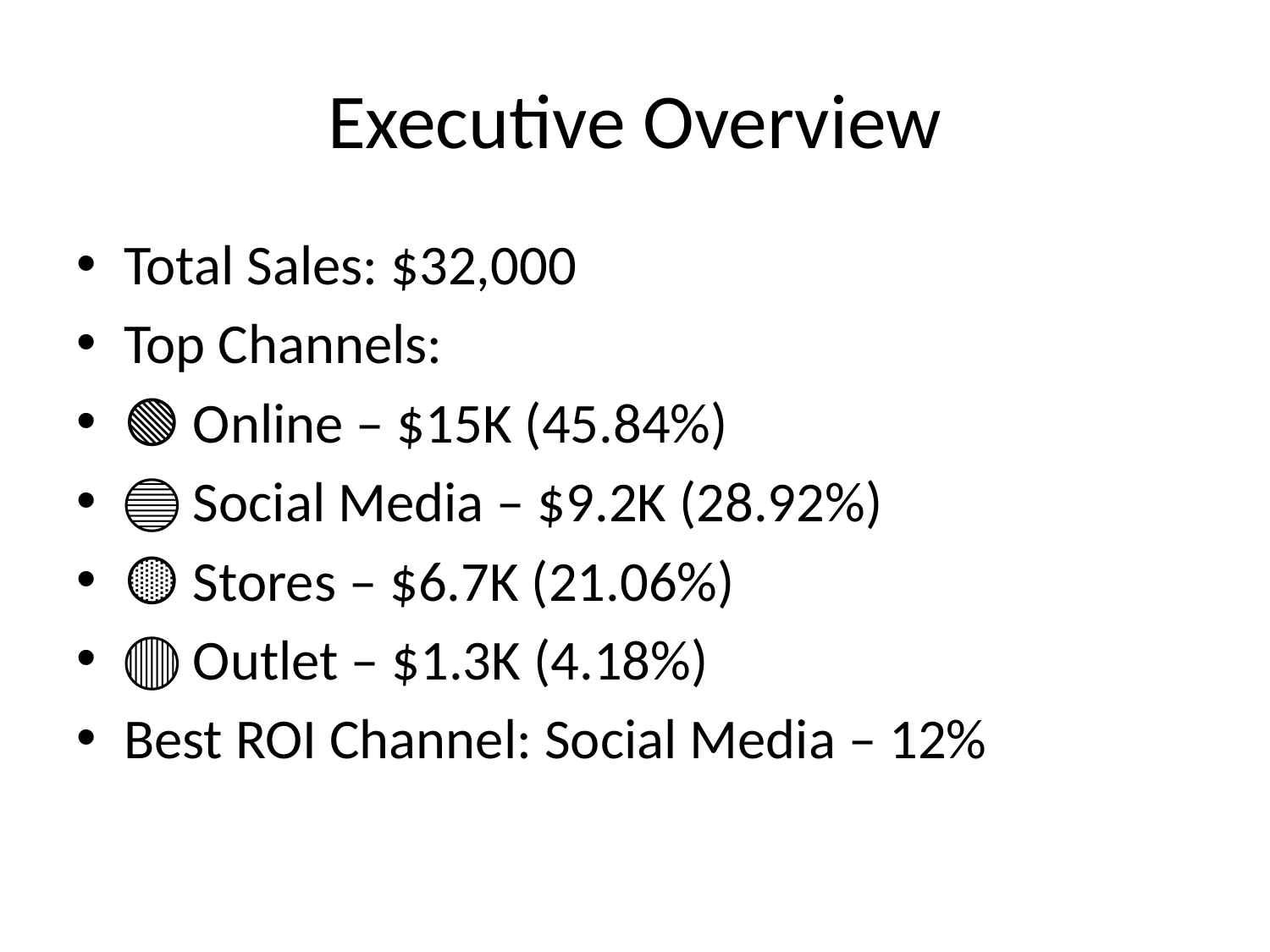

# Executive Overview
Total Sales: $32,000
Top Channels:
🟢 Online – $15K (45.84%)
🔵 Social Media – $9.2K (28.92%)
🟡 Stores – $6.7K (21.06%)
🔴 Outlet – $1.3K (4.18%)
Best ROI Channel: Social Media – 12%